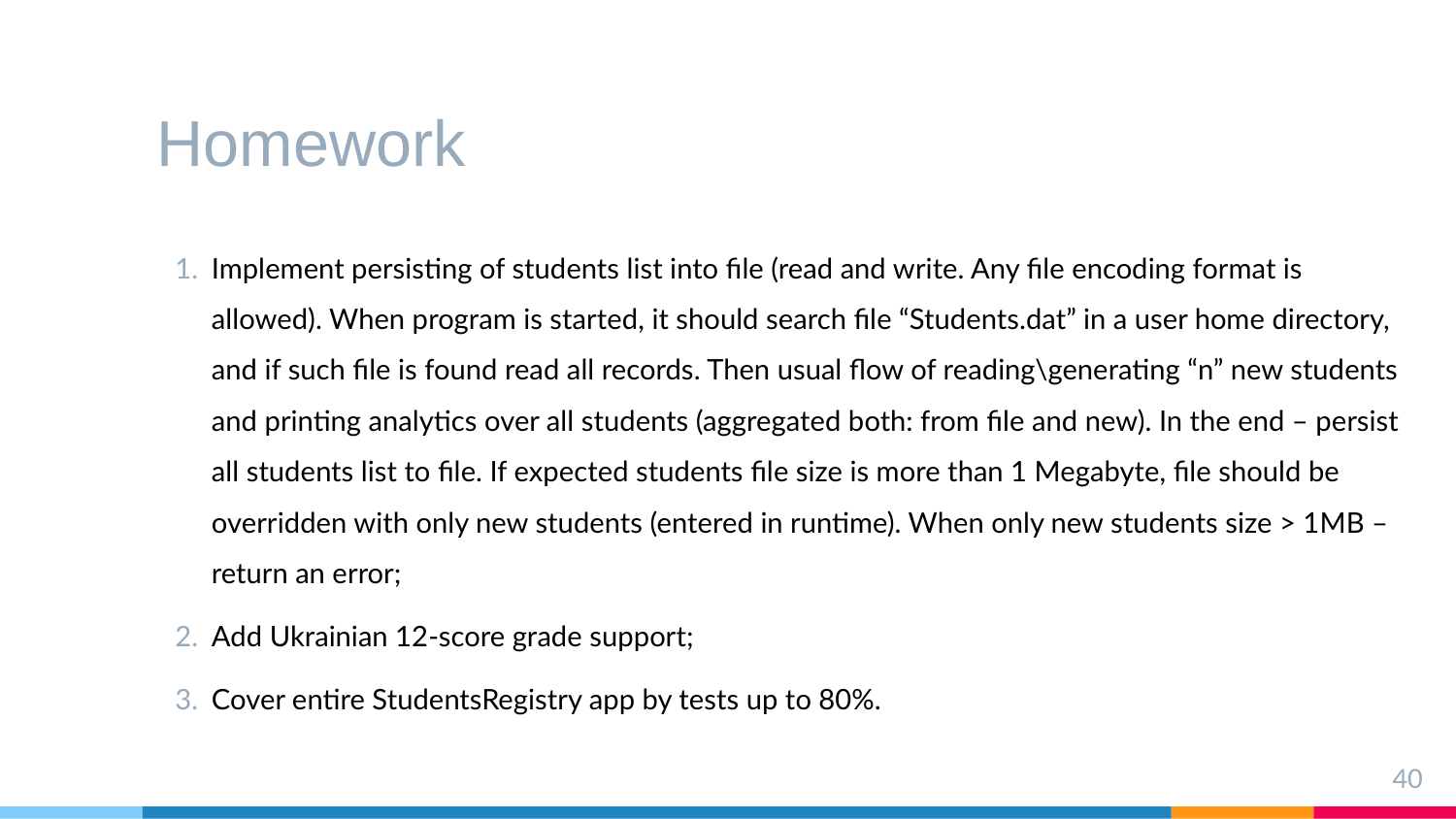

# Homework
Implement persisting of students list into file (read and write. Any file encoding format is allowed). When program is started, it should search file “Students.dat” in a user home directory, and if such file is found read all records. Then usual flow of reading\generating “n” new students and printing analytics over all students (aggregated both: from file and new). In the end – persist all students list to file. If expected students file size is more than 1 Megabyte, file should be overridden with only new students (entered in runtime). When only new students size > 1MB – return an error;
Add Ukrainian 12-score grade support;
Cover entire StudentsRegistry app by tests up to 80%.
40